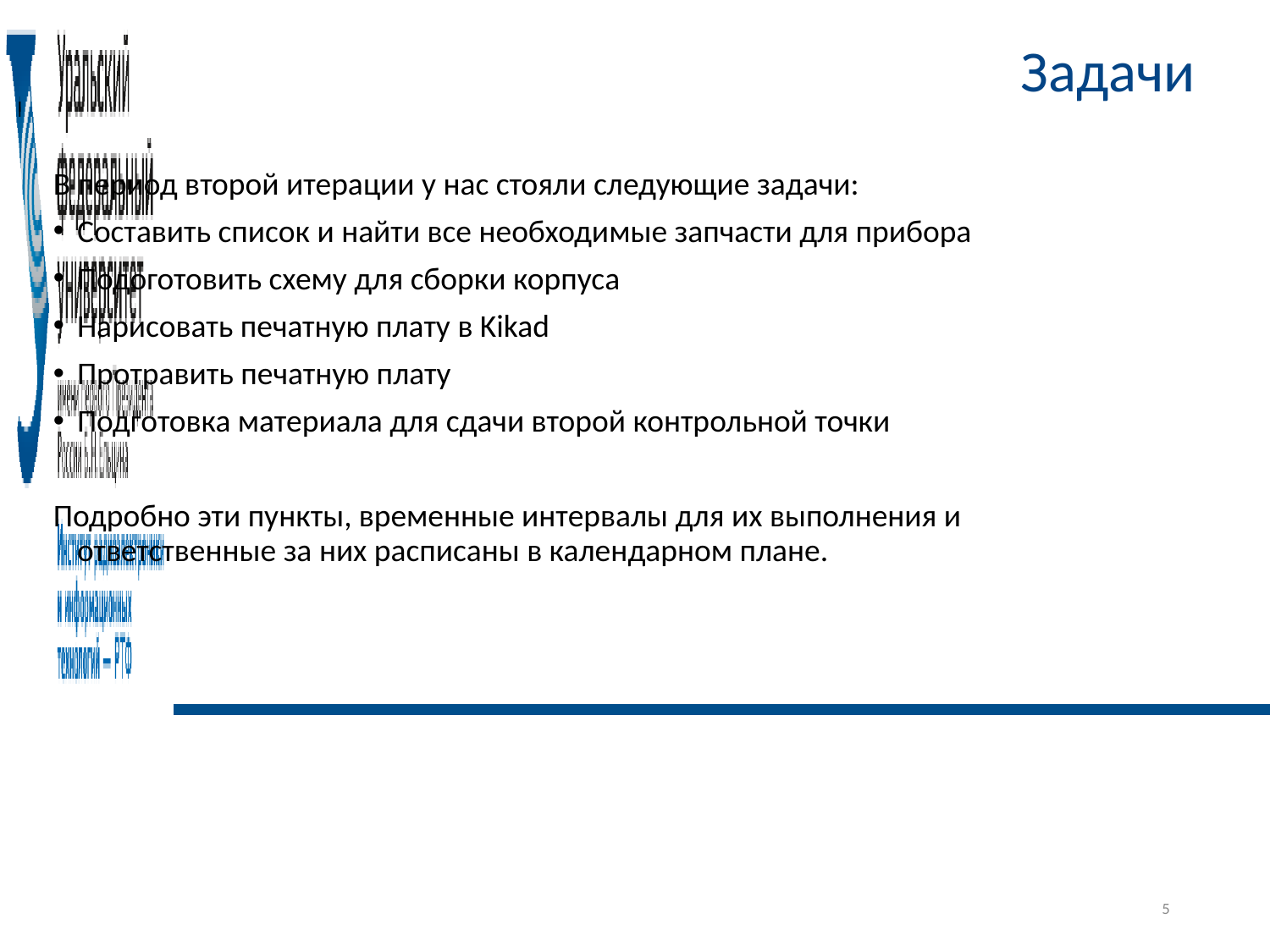

# Задачи
В период второй итерации у нас стояли следующие задачи:
Составить список и найти все необходимые запчасти для прибора
Подоготовить схему для сборки корпуса
Нарисовать печатную плату в Kikad
Протравить печатную плату
Подготовка материала для сдачи второй контрольной точки

Подробно эти пункты, временные интервалы для их выполнения и ответственные за них расписаны в календарном плане.

5